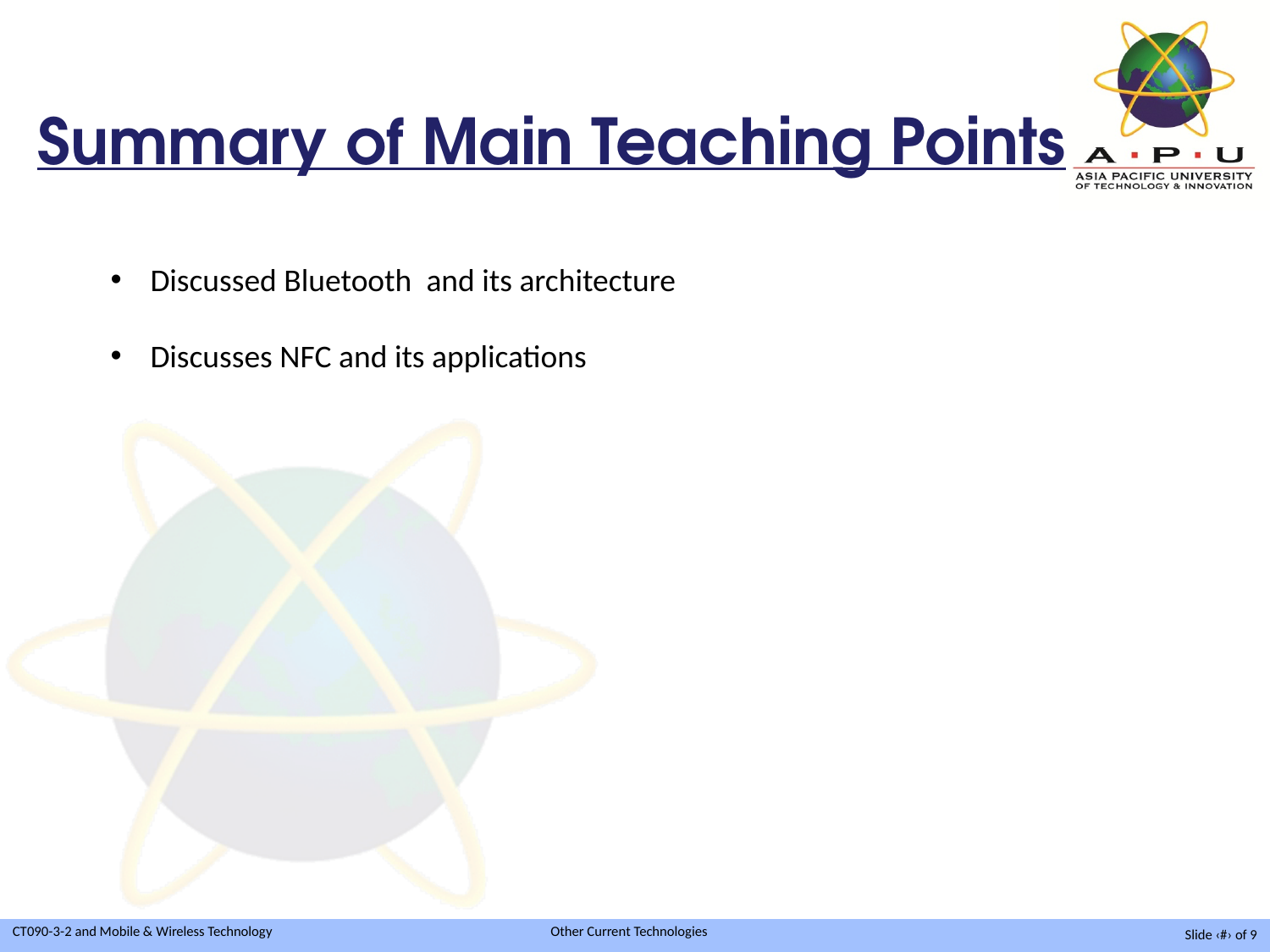

Summary of Main Teaching Points
Discussed Bluetooth  and its architecture

Discusses NFC and its applications
Slide ‹#› of 9